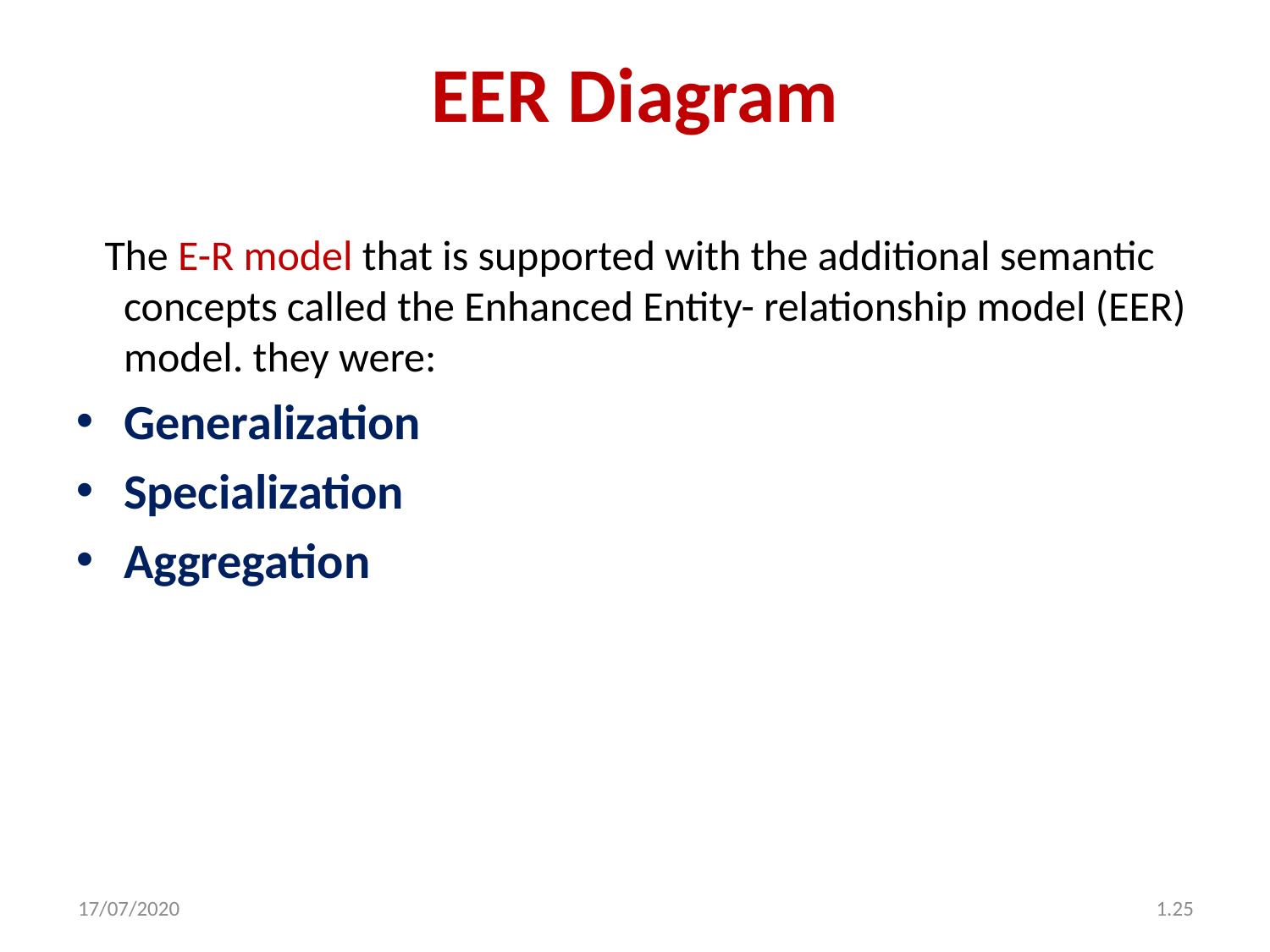

EER Diagram
   The E-R model that is supported with the additional semantic concepts called the Enhanced Entity- relationship model (EER) model. they were:
Generalization
Specialization
Aggregation
17/07/2020
1.25